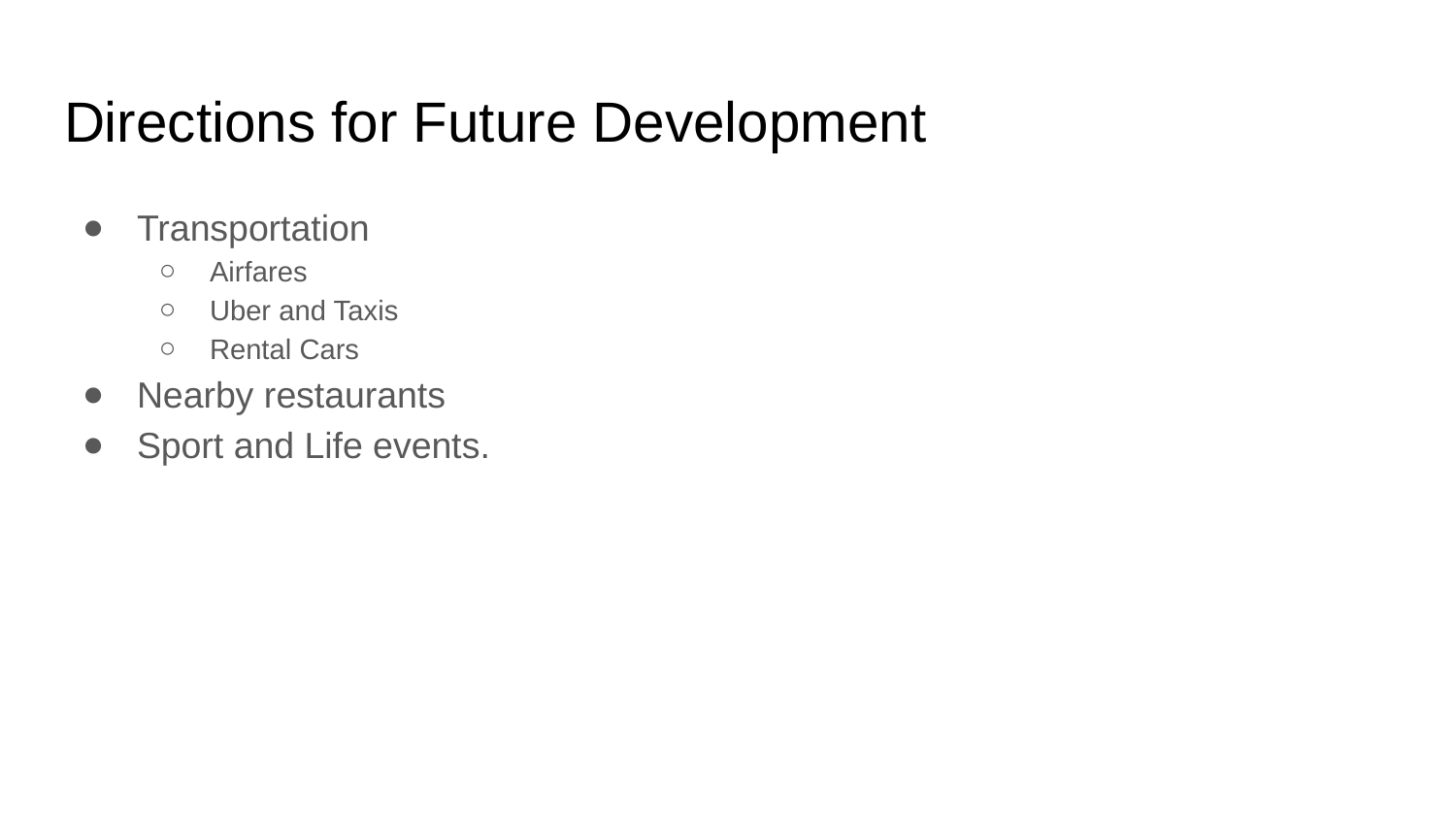

# Directions for Future Development
Transportation
Airfares
Uber and Taxis
Rental Cars
Nearby restaurants
Sport and Life events.